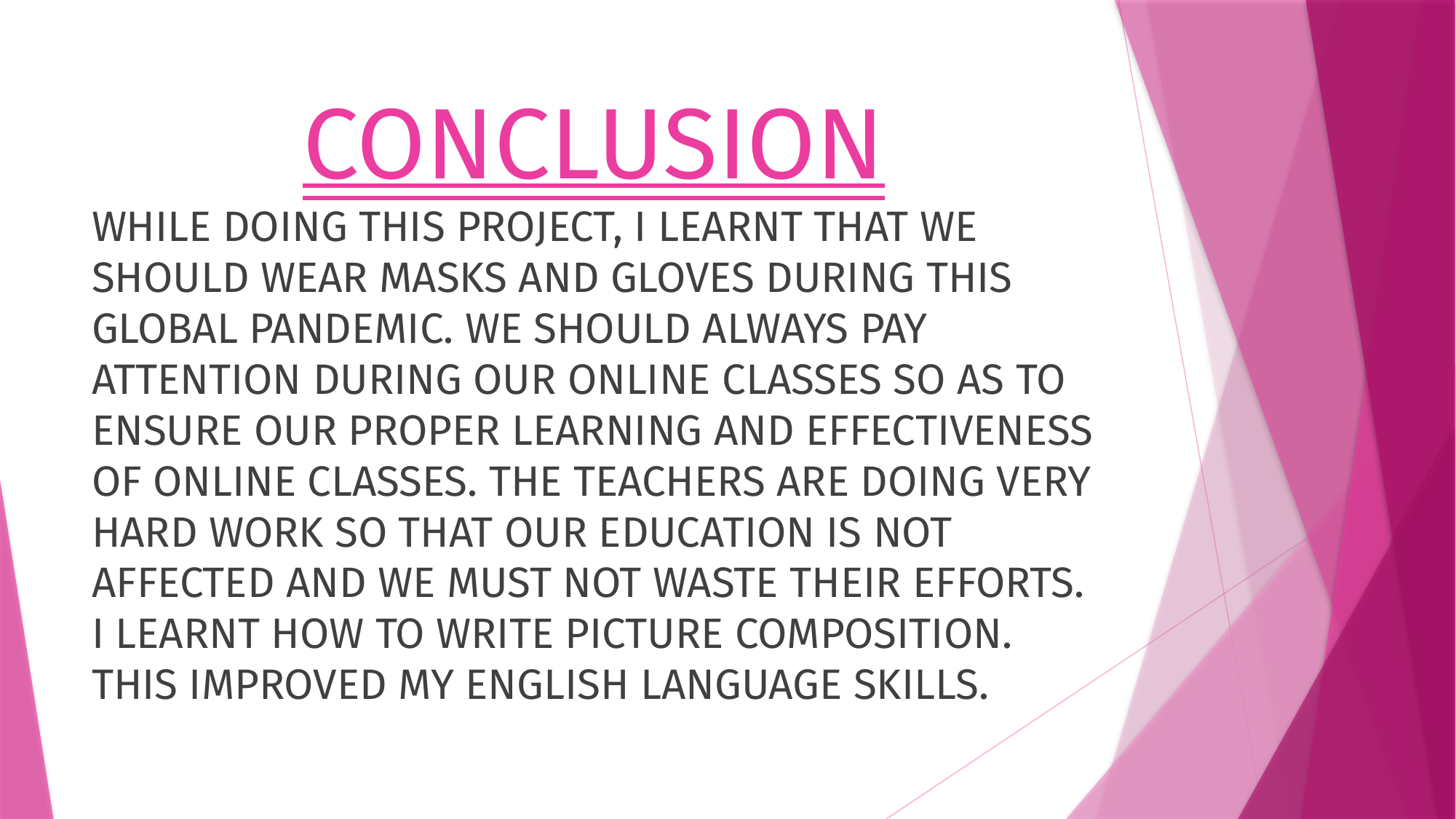

# CONCLUSION
WHILE DOING THIS PROJECT, I LEARNT THAT WE SHOULD WEAR MASKS AND GLOVES DURING THIS GLOBAL PANDEMIC. WE SHOULD ALWAYS PAY ATTENTION DURING OUR ONLINE CLASSES SO AS TO ENSURE OUR PROPER LEARNING AND EFFECTIVENESS OF ONLINE CLASSES. THE TEACHERS ARE DOING VERY HARD WORK SO THAT OUR EDUCATION IS NOT AFFECTED AND WE MUST NOT WASTE THEIR EFFORTS. I LEARNT HOW TO WRITE PICTURE COMPOSITION. THIS IMPROVED MY ENGLISH LANGUAGE SKILLS.